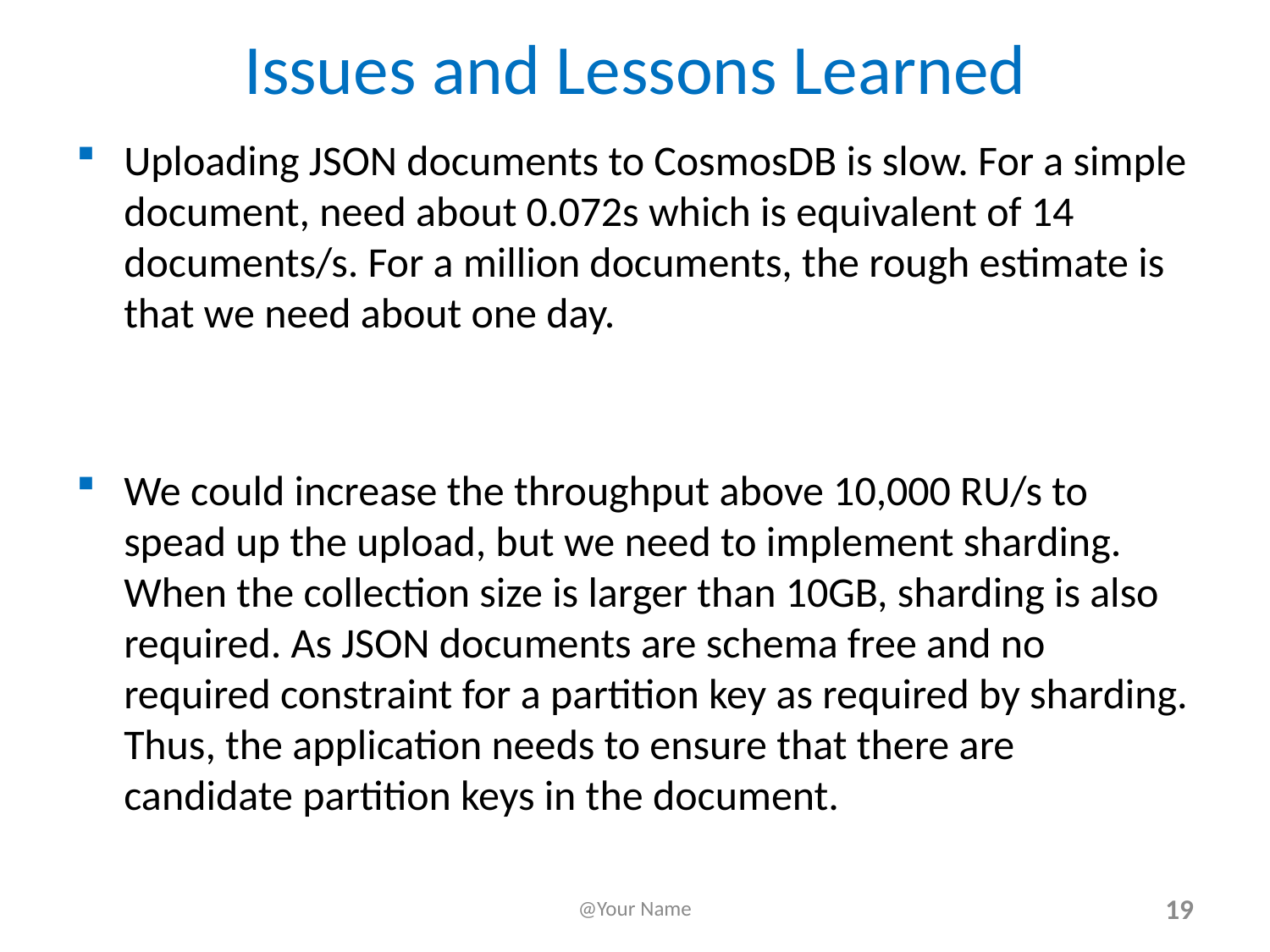

# Issues and Lessons Learned
Uploading JSON documents to CosmosDB is slow. For a simple document, need about 0.072s which is equivalent of 14 documents/s. For a million documents, the rough estimate is that we need about one day.

We could increase the throughput above 10,000 RU/s to spead up the upload, but we need to implement sharding. When the collection size is larger than 10GB, sharding is also required. As JSON documents are schema free and no required constraint for a partition key as required by sharding. Thus, the application needs to ensure that there are candidate partition keys in the document.

@Your Name
19